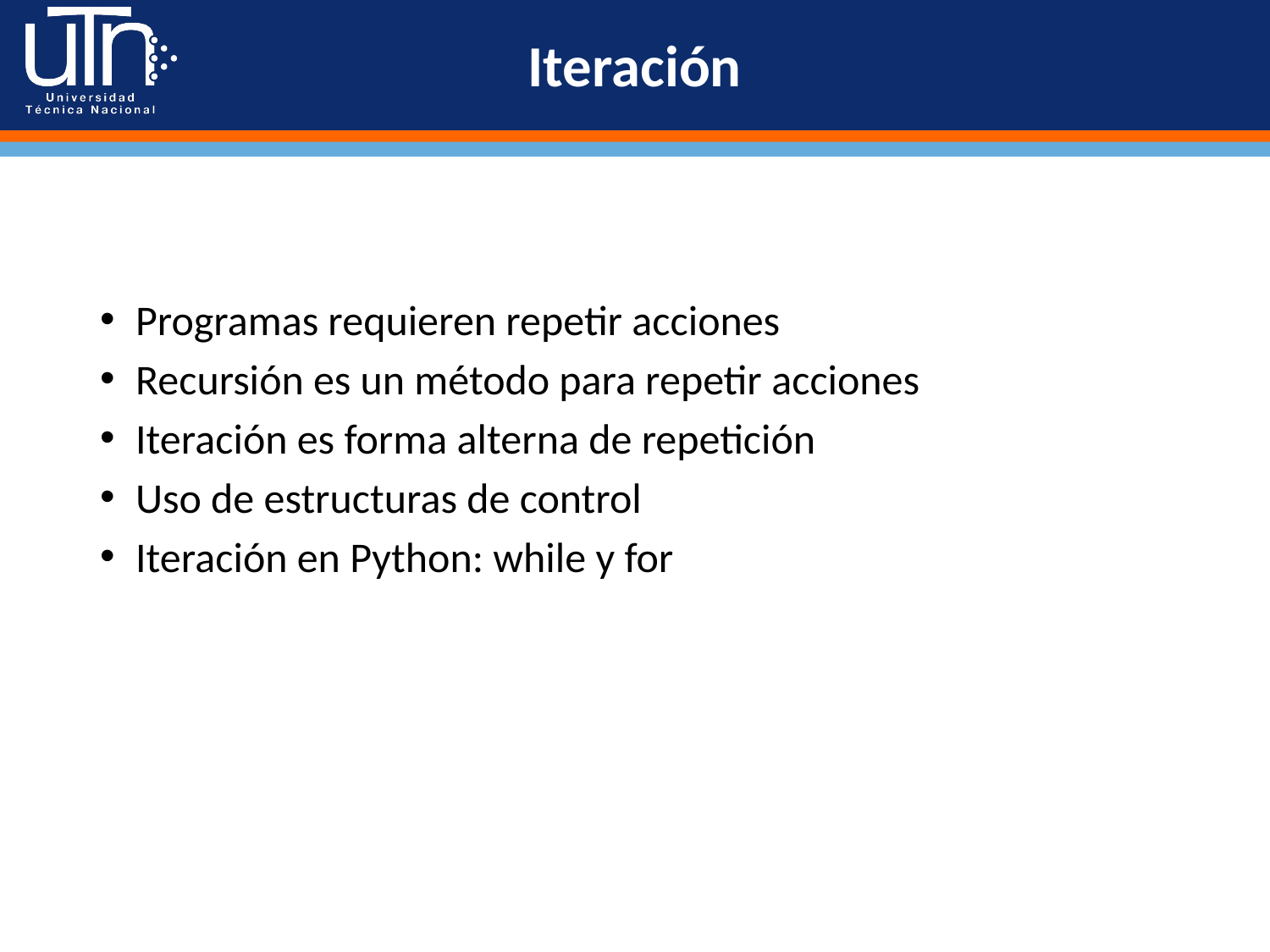

# Iteración

Programas requieren repetir acciones
Recursión es un método para repetir acciones
Iteración es forma alterna de repetición
Uso de estructuras de control
Iteración en Python: while y for